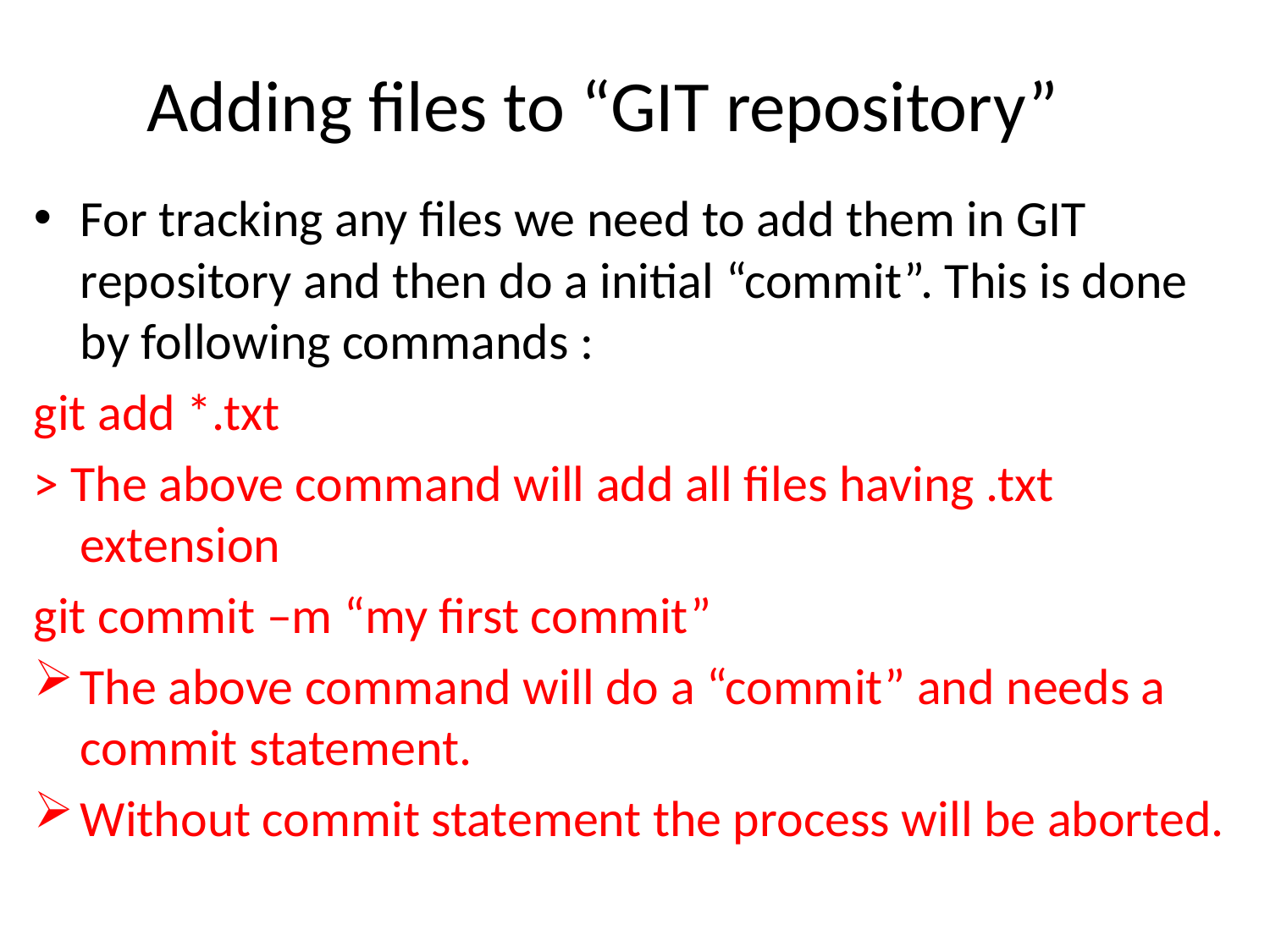

# Adding files to “GIT repository”
For tracking any files we need to add them in GIT repository and then do a initial “commit”. This is done by following commands :
git add *.txt
> The above command will add all files having .txt extension
git commit –m “my first commit”
The above command will do a “commit” and needs a commit statement.
Without commit statement the process will be aborted.